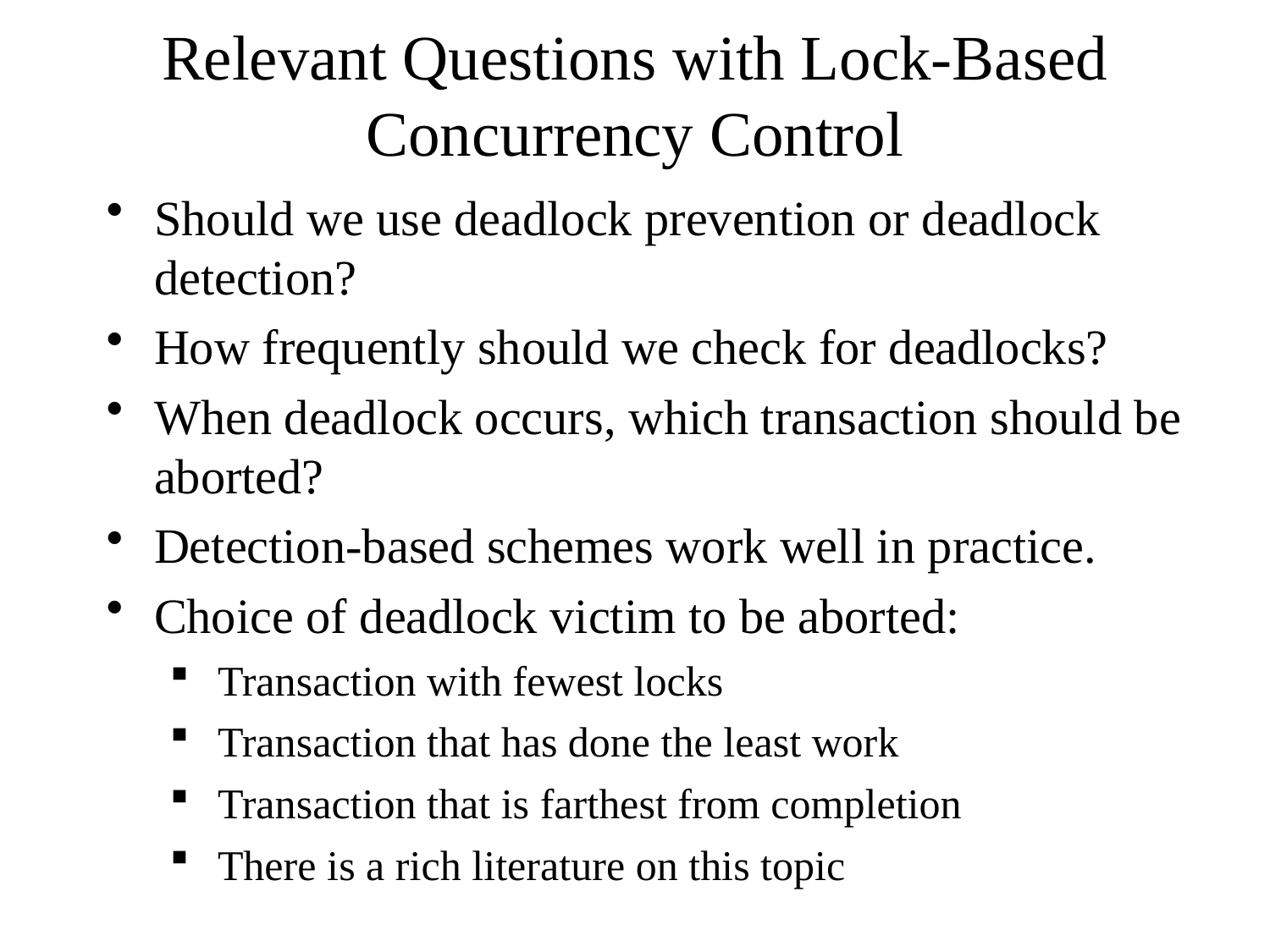

Relevant Questions with Lock-Based Concurrency Control
Should we use deadlock prevention or deadlock detection?
How frequently should we check for deadlocks?
When deadlock occurs, which transaction should be aborted?
Detection-based schemes work well in practice.
Choice of deadlock victim to be aborted:
Transaction with fewest locks
Transaction that has done the least work
Transaction that is farthest from completion
There is a rich literature on this topic